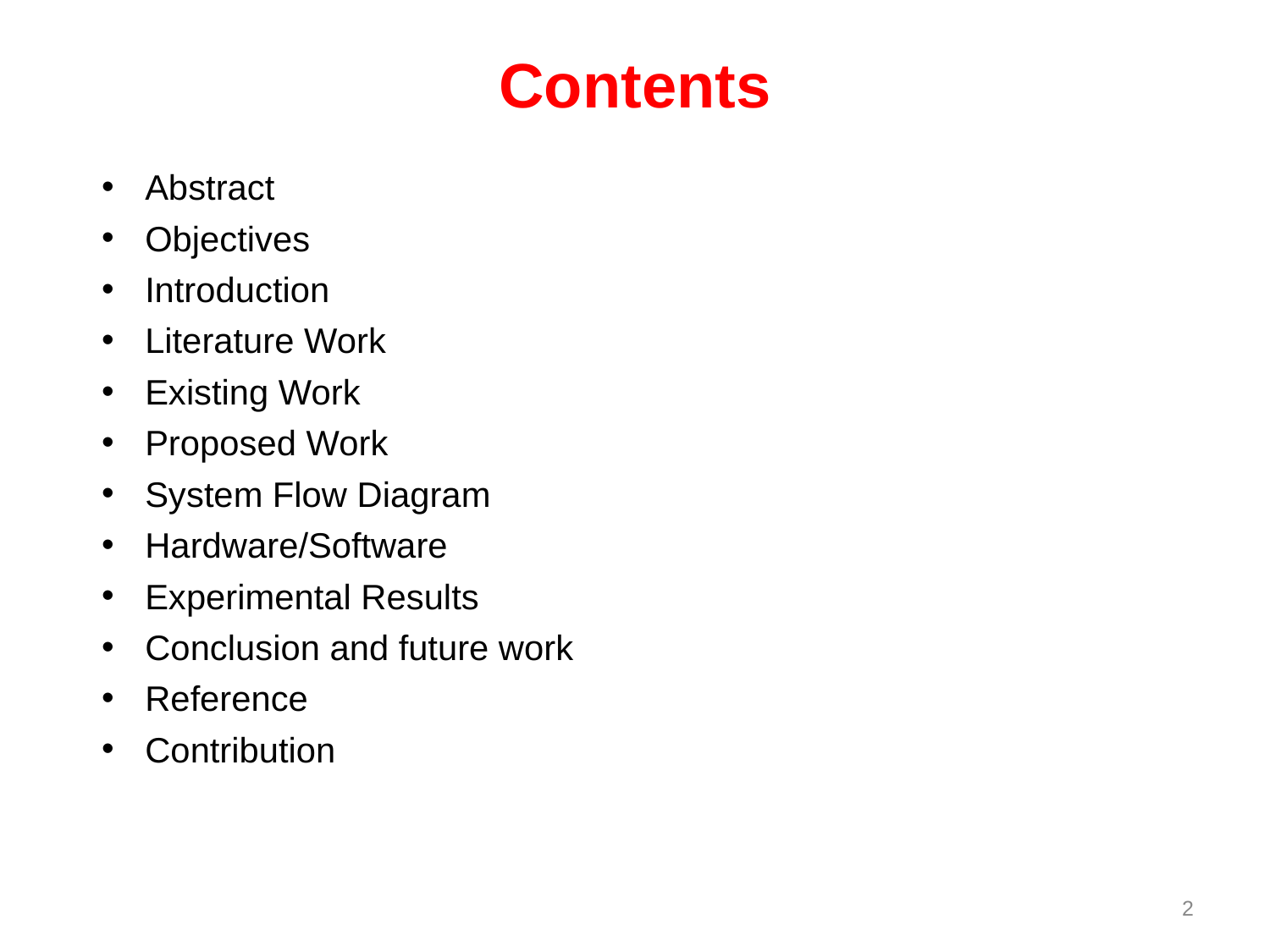

# Contents
Abstract
Objectives​
Introduction​
Literature Work
Existing Work
Proposed Work​
System Flow Diagram​
Hardware/Software​
Experimental Results​
Conclusion and future work​
Reference
Contribution
2